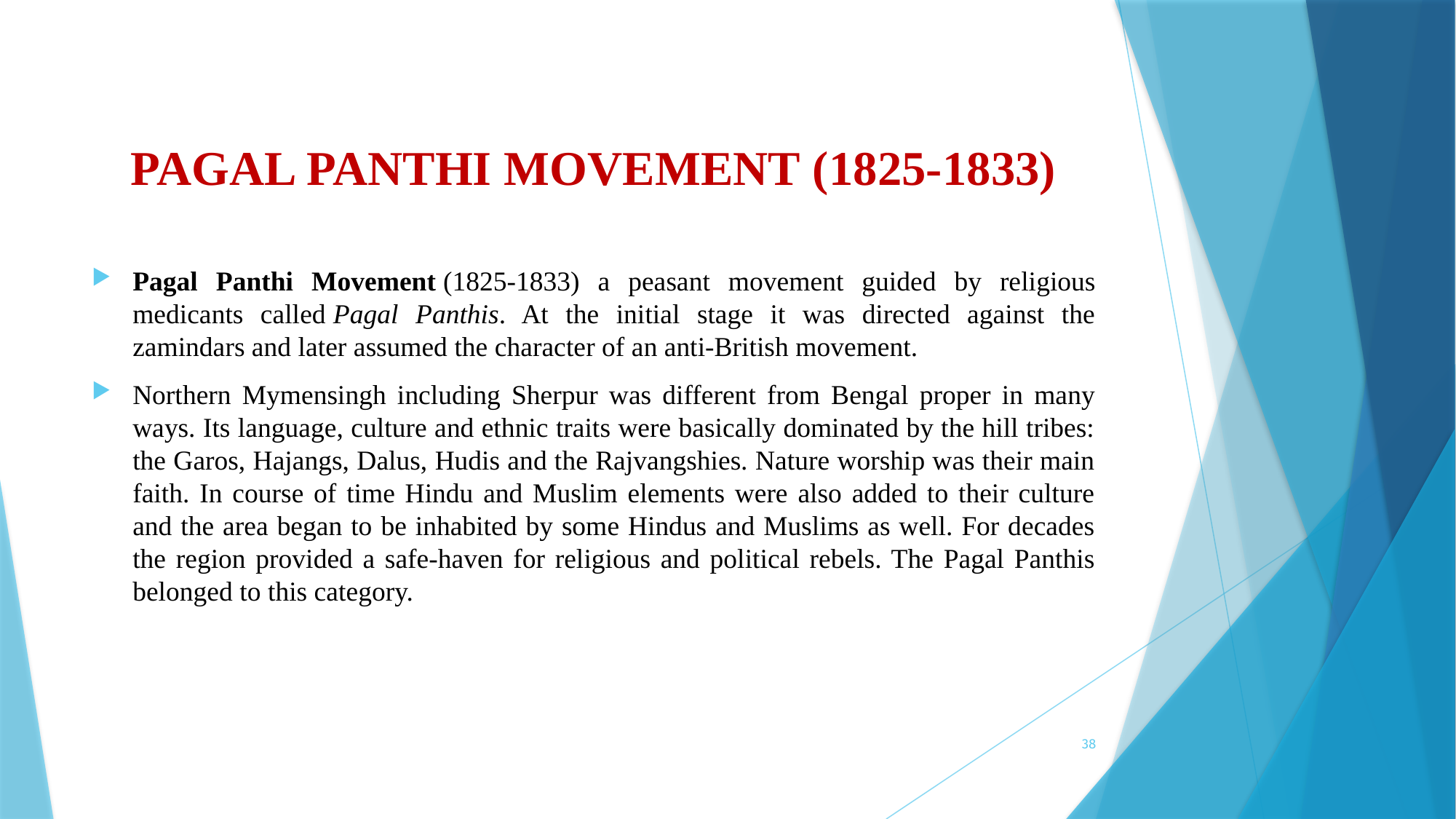

# PAGAL PANTHI MOVEMENT (1825-1833)
Pagal Panthi Movement (1825-1833) a peasant movement guided by religious medicants called Pagal Panthis. At the initial stage it was directed against the zamindars and later assumed the character of an anti-British movement.
Northern Mymensingh including Sherpur was different from Bengal proper in many ways. Its language, culture and ethnic traits were basically dominated by the hill tribes: the Garos, Hajangs, Dalus, Hudis and the Rajvangshies. Nature worship was their main faith. In course of time Hindu and Muslim elements were also added to their culture and the area began to be inhabited by some Hindus and Muslims as well. For decades the region provided a safe-haven for religious and political rebels. The Pagal Panthis belonged to this category.

38